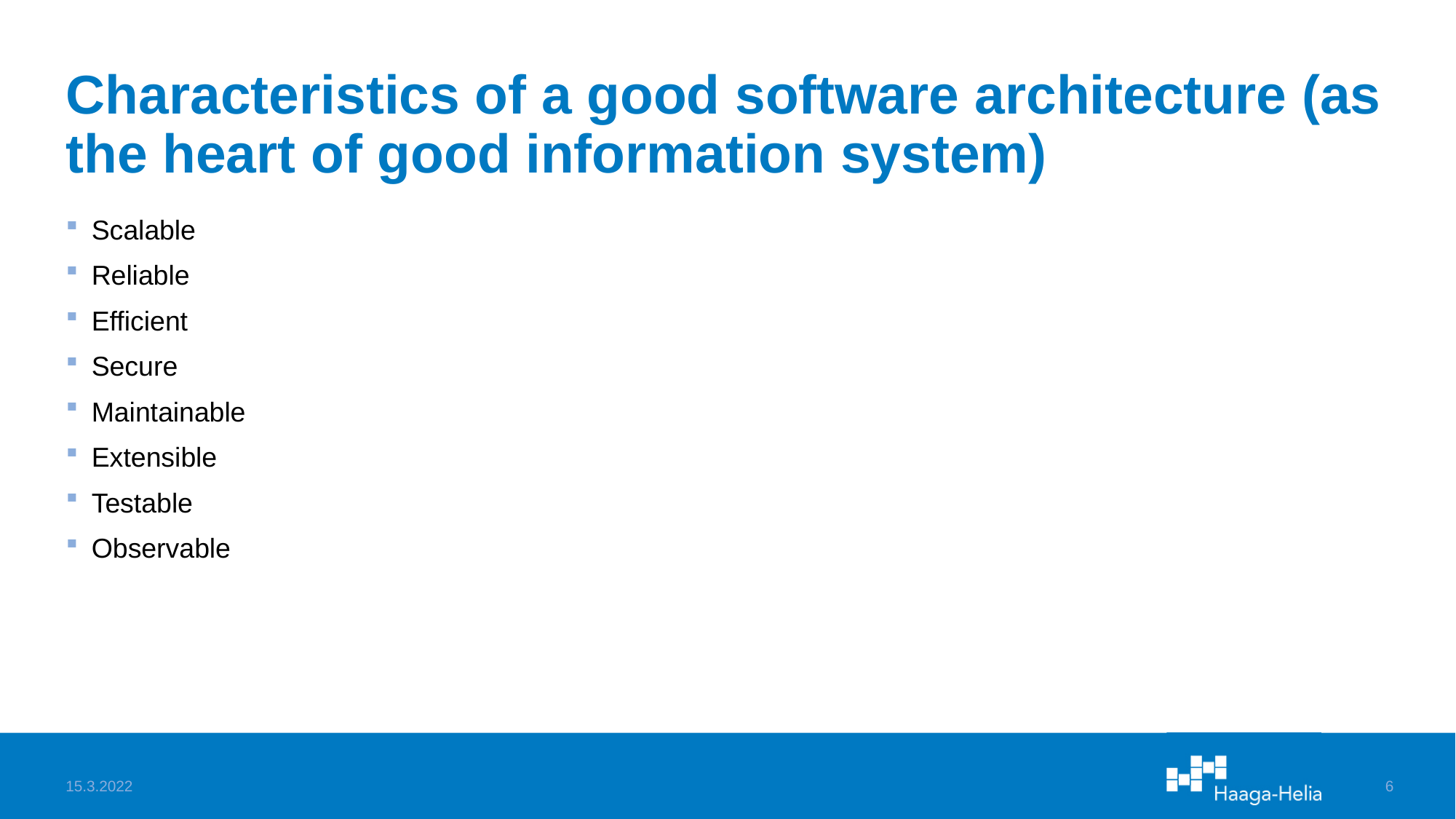

# Characteristics of a good software architecture (as the heart of good information system)
Scalable
Reliable
Efficient
Secure
Maintainable
Extensible
Testable
Observable
15.3.2022

6